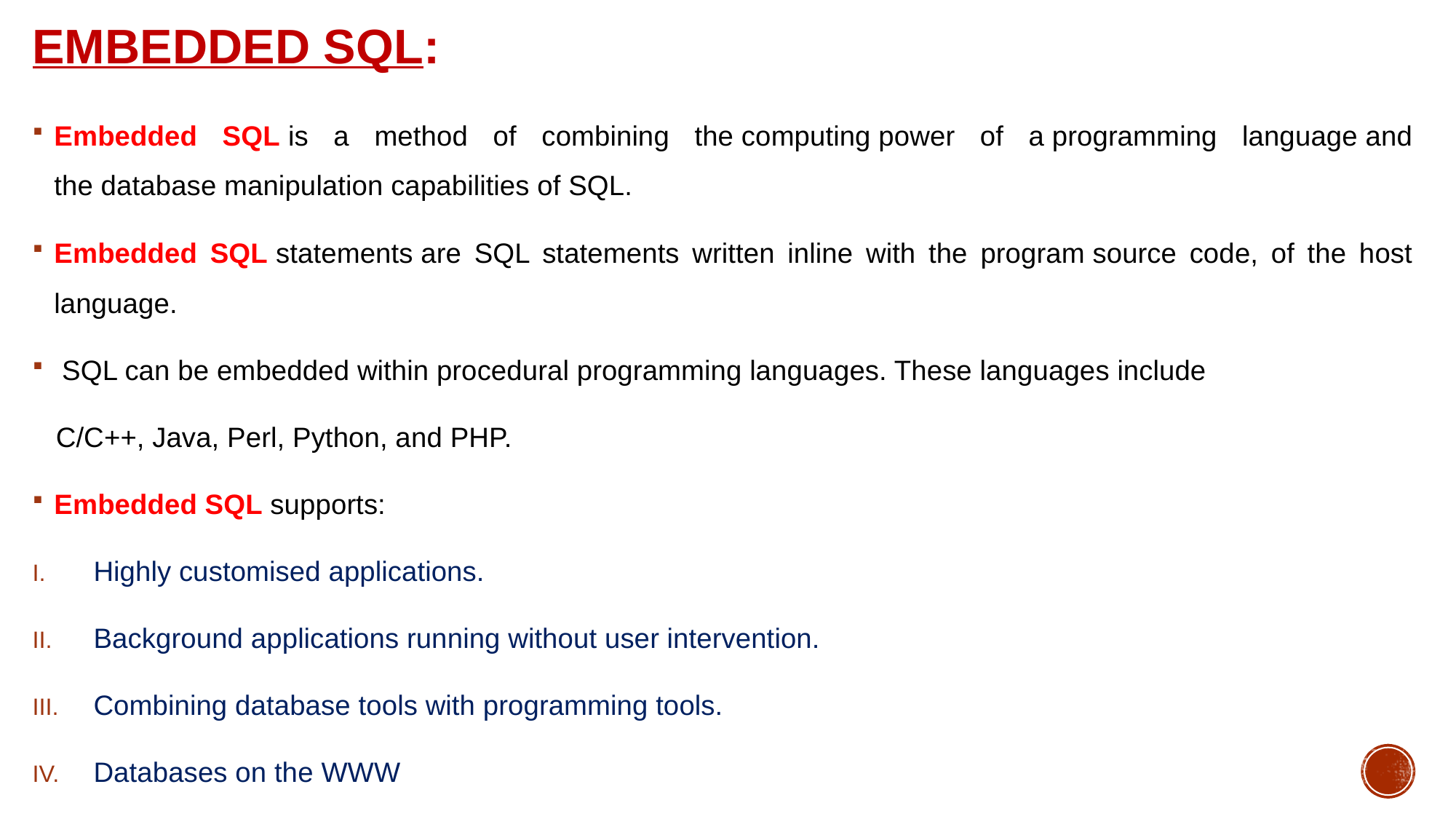

# EMBEDDED SQL:
Embedded SQL is a method of combining the computing power of a programming language and the database manipulation capabilities of SQL.
Embedded SQL statements are SQL statements written inline with the program source code, of the host language.
 SQL can be embedded within procedural programming languages. These languages include
   C/C++, Java, Perl, Python, and PHP.
Embedded SQL supports:
Highly customised applications.
Background applications running without user intervention.
Combining database tools with programming tools.
Databases on the WWW